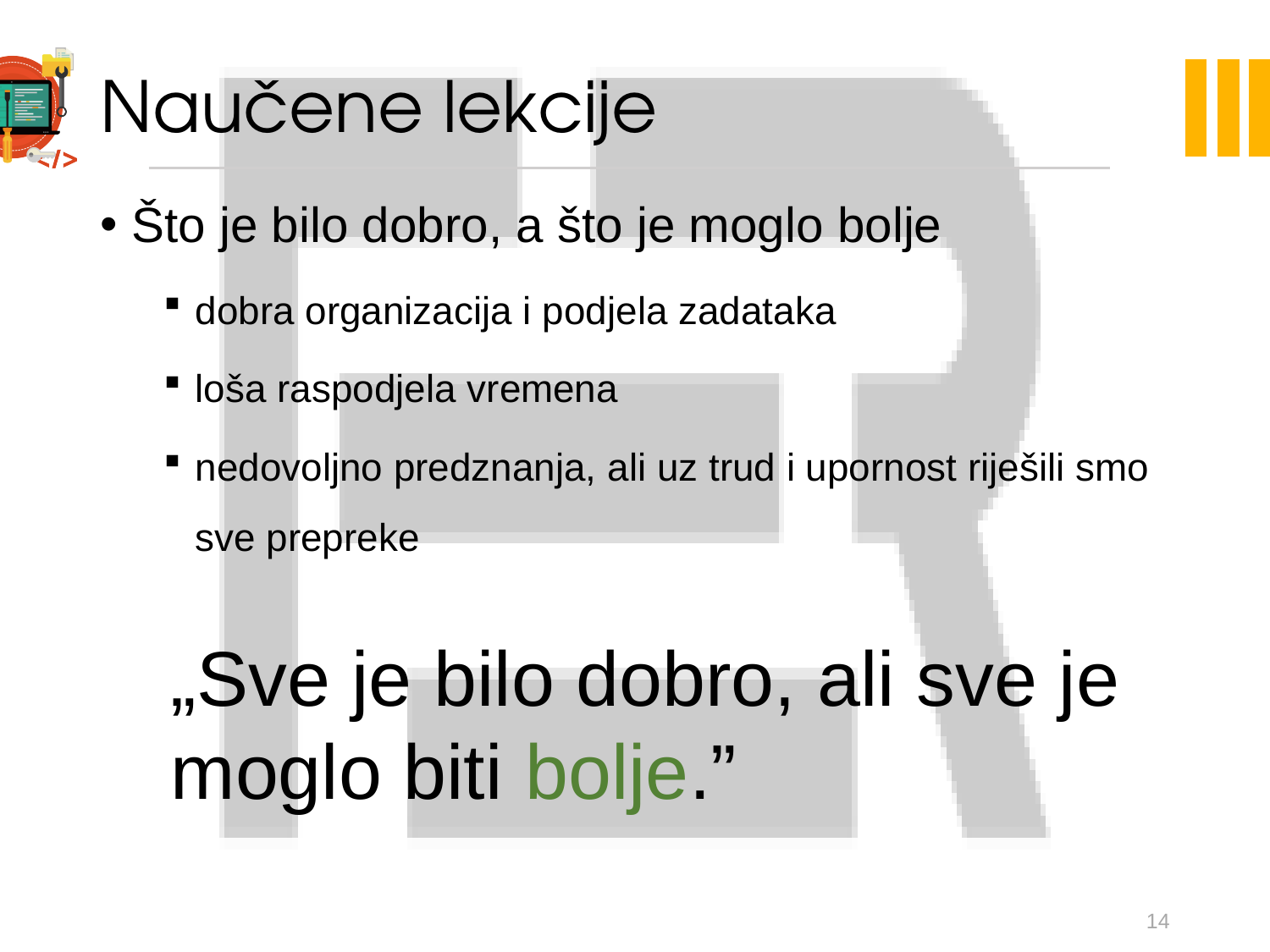

# Naučene lekcije
Što je bilo dobro, a što je moglo bolje
dobra organizacija i podjela zadataka
loša raspodjela vremena
nedovoljno predznanja, ali uz trud i upornost riješili smo sve prepreke

„Sve je bilo dobro, ali sve je moglo biti bolje.”
14